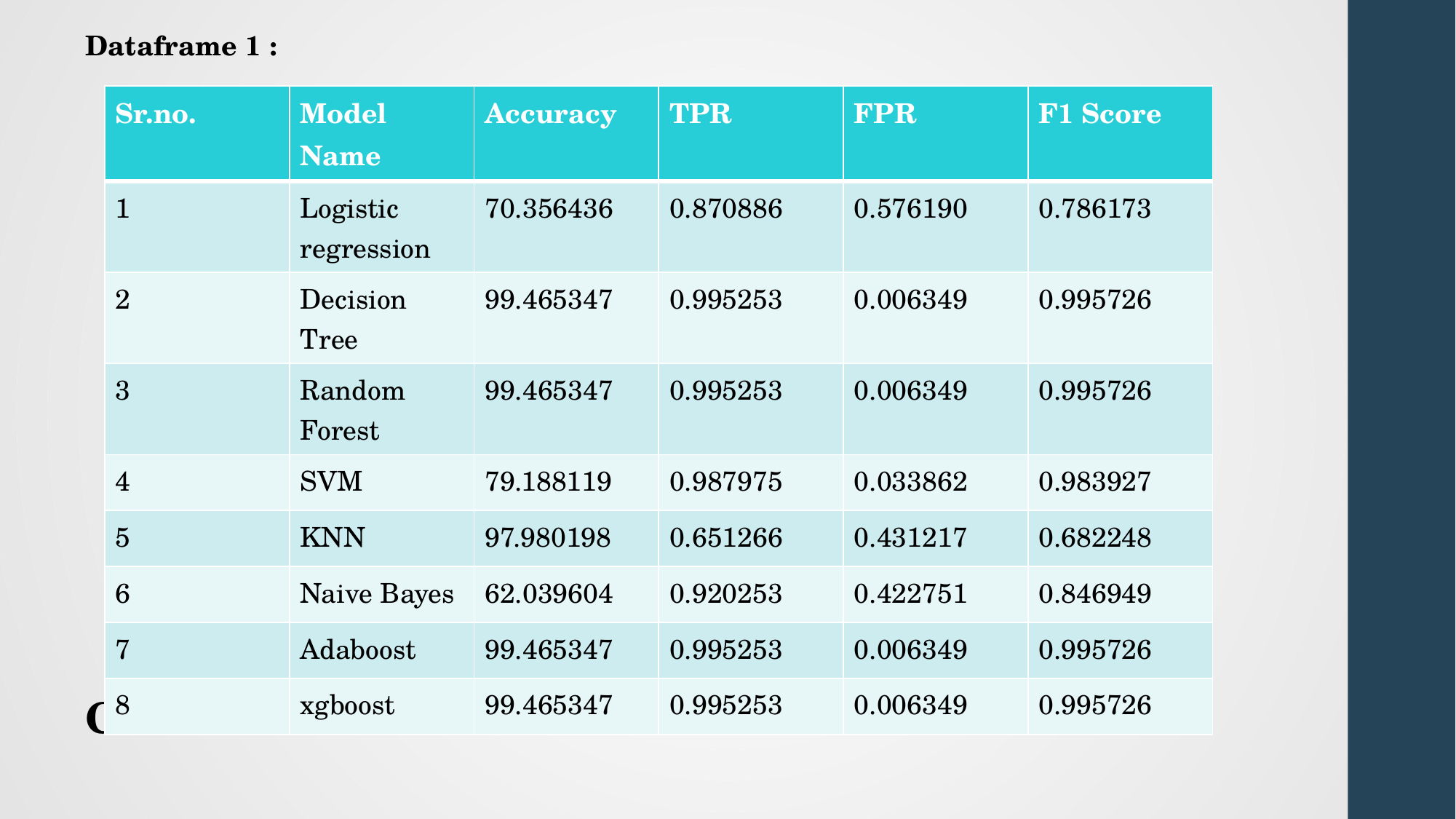

Dataframe 1 :

Conclusion: Here Random Forest is the best fitted model.

| Sr.no. | Model Name | Accuracy | TPR | FPR | F1 Score |
| --- | --- | --- | --- | --- | --- |
| 1 | Logistic regression | 70.356436 | 0.870886 | 0.576190 | 0.786173 |
| 2 | Decision Tree | 99.465347 | 0.995253 | 0.006349 | 0.995726 |
| 3 | Random Forest | 99.465347 | 0.995253 | 0.006349 | 0.995726 |
| 4 | SVM | 79.188119 | 0.987975 | 0.033862 | 0.983927 |
| 5 | KNN | 97.980198 | 0.651266 | 0.431217 | 0.682248 |
| 6 | Naive Bayes | 62.039604 | 0.920253 | 0.422751 | 0.846949 |
| 7 | Adaboost | 99.465347 | 0.995253 | 0.006349 | 0.995726 |
| 8 | xgboost | 99.465347 | 0.995253 | 0.006349 | 0.995726 |